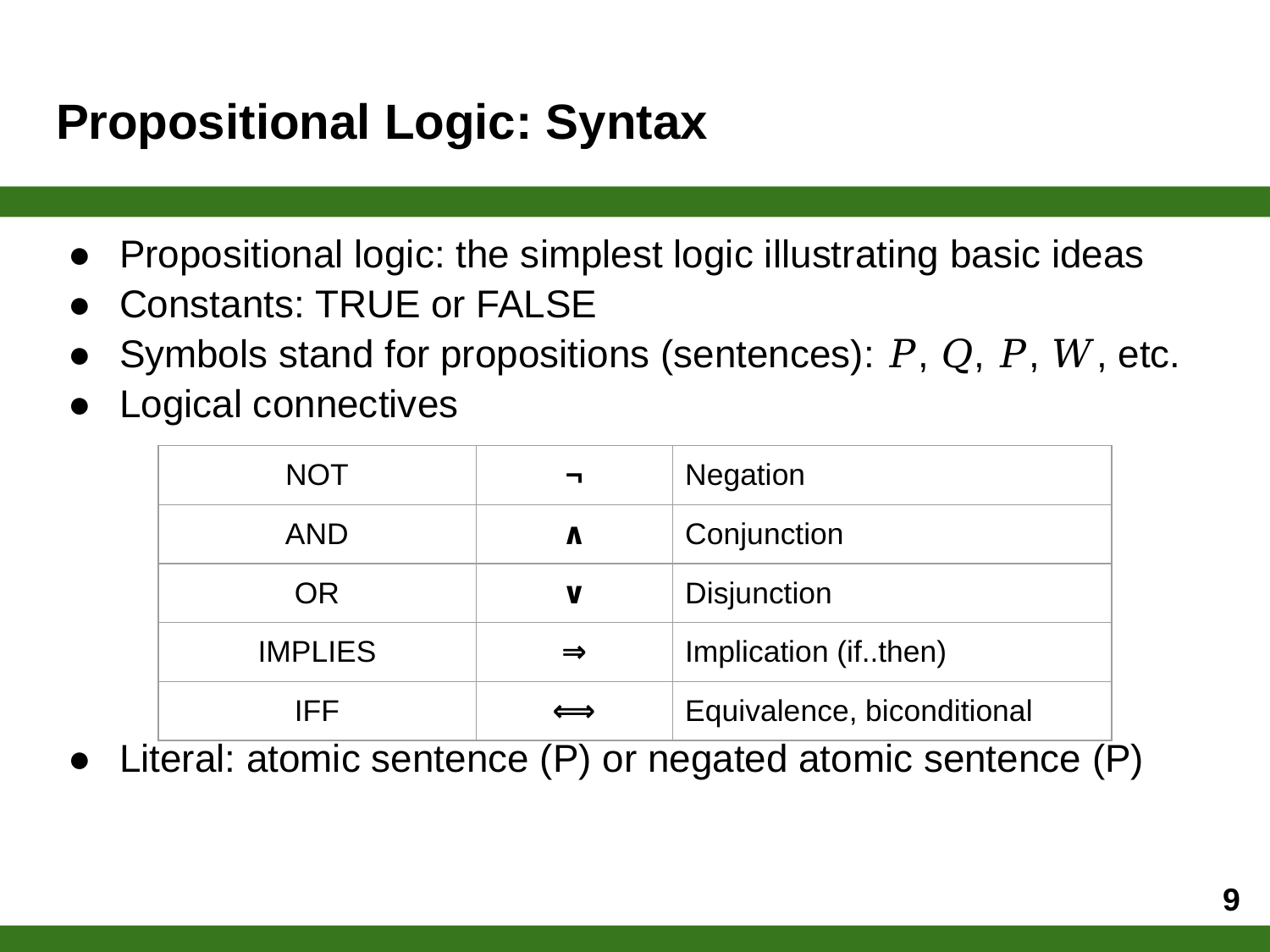

# Propositional Logic: Syntax
Propositional logic: the simplest logic illustrating basic ideas
Constants: TRUE or FALSE
Symbols stand for propositions (sentences): 𝑃, 𝑄, 𝑃, 𝑊, etc.
Logical connectives

Literal: atomic sentence (P) or negated atomic sentence (P)
| NOT | ¬ | Negation |
| --- | --- | --- |
| AND | ∧ | Conjunction |
| OR | ∨ | Disjunction |
| IMPLIES | ⇒ | Implication (if..then) |
| IFF | ⟺ | Equivalence, biconditional |
9